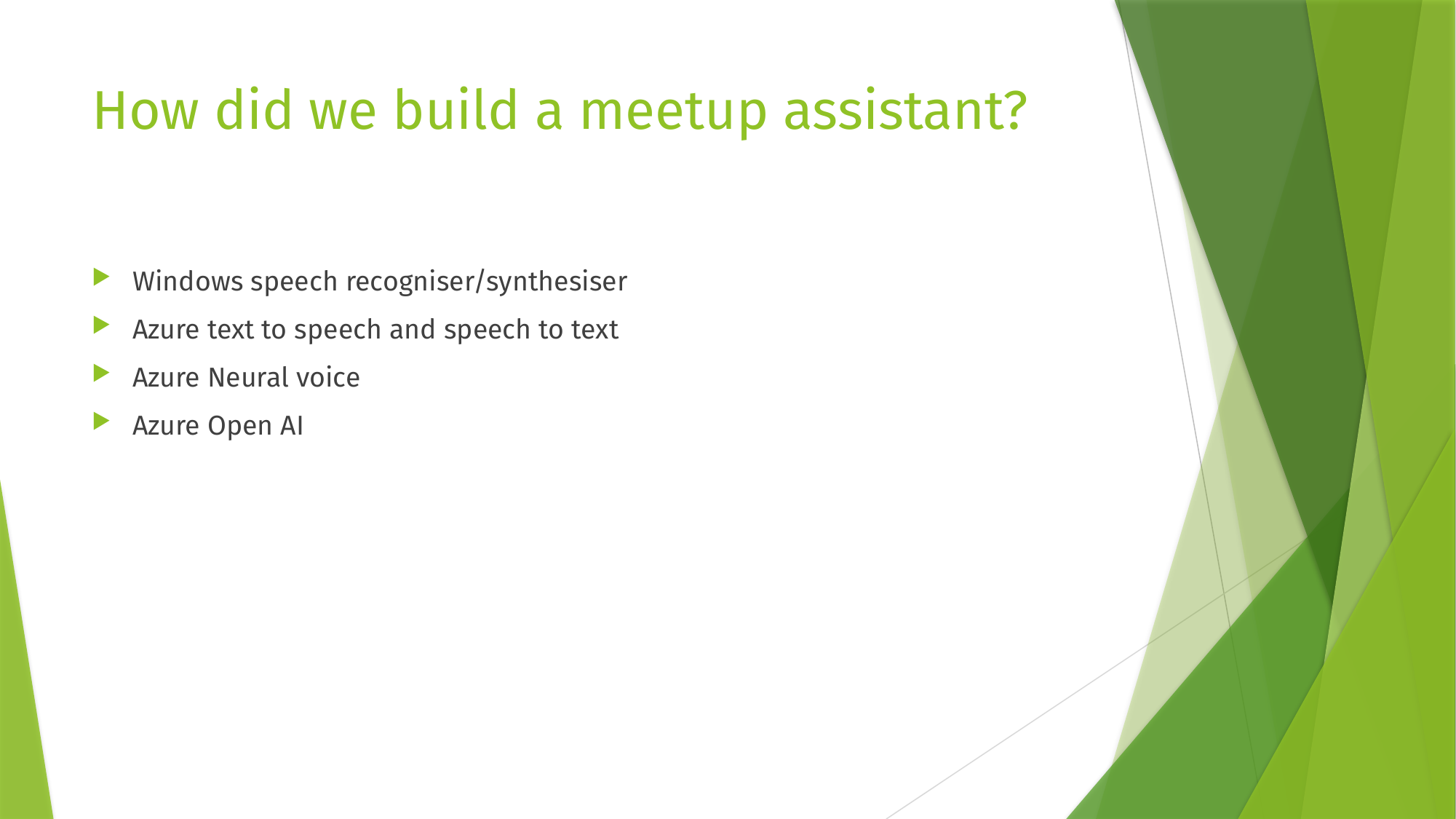

# How did we build a meetup assistant?
Windows speech recogniser/synthesiser
Azure text to speech and speech to text
Azure Neural voice
Azure Open AI